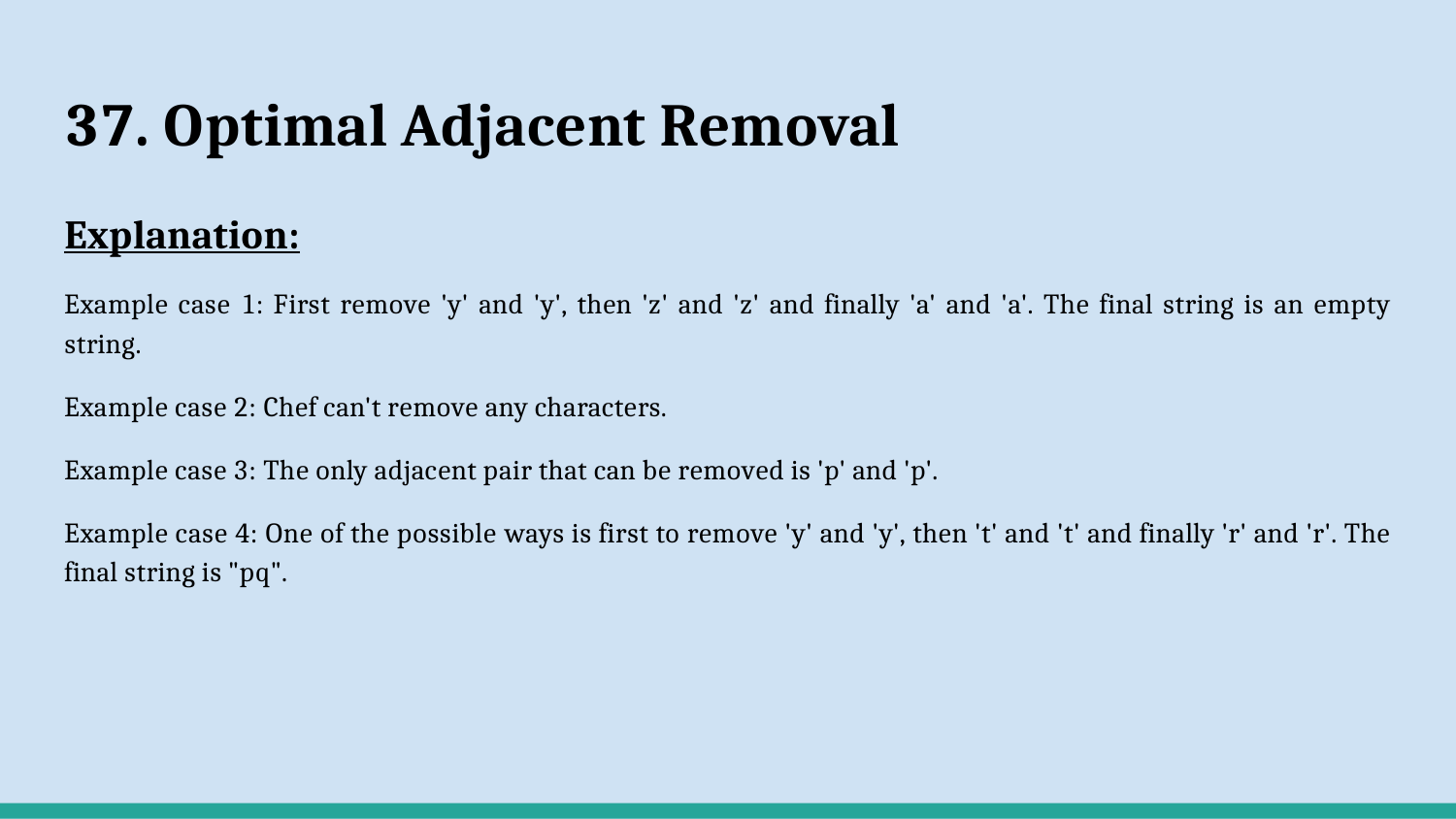

# 37. Optimal Adjacent Removal
Explanation:
Example case 1: First remove 'y' and 'y', then 'z' and 'z' and finally 'a' and 'a'. The final string is an empty string.
Example case 2: Chef can't remove any characters.
Example case 3: The only adjacent pair that can be removed is 'p' and 'p'.
Example case 4: One of the possible ways is first to remove 'y' and 'y', then 't' and 't' and finally 'r' and 'r'. The final string is "pq".